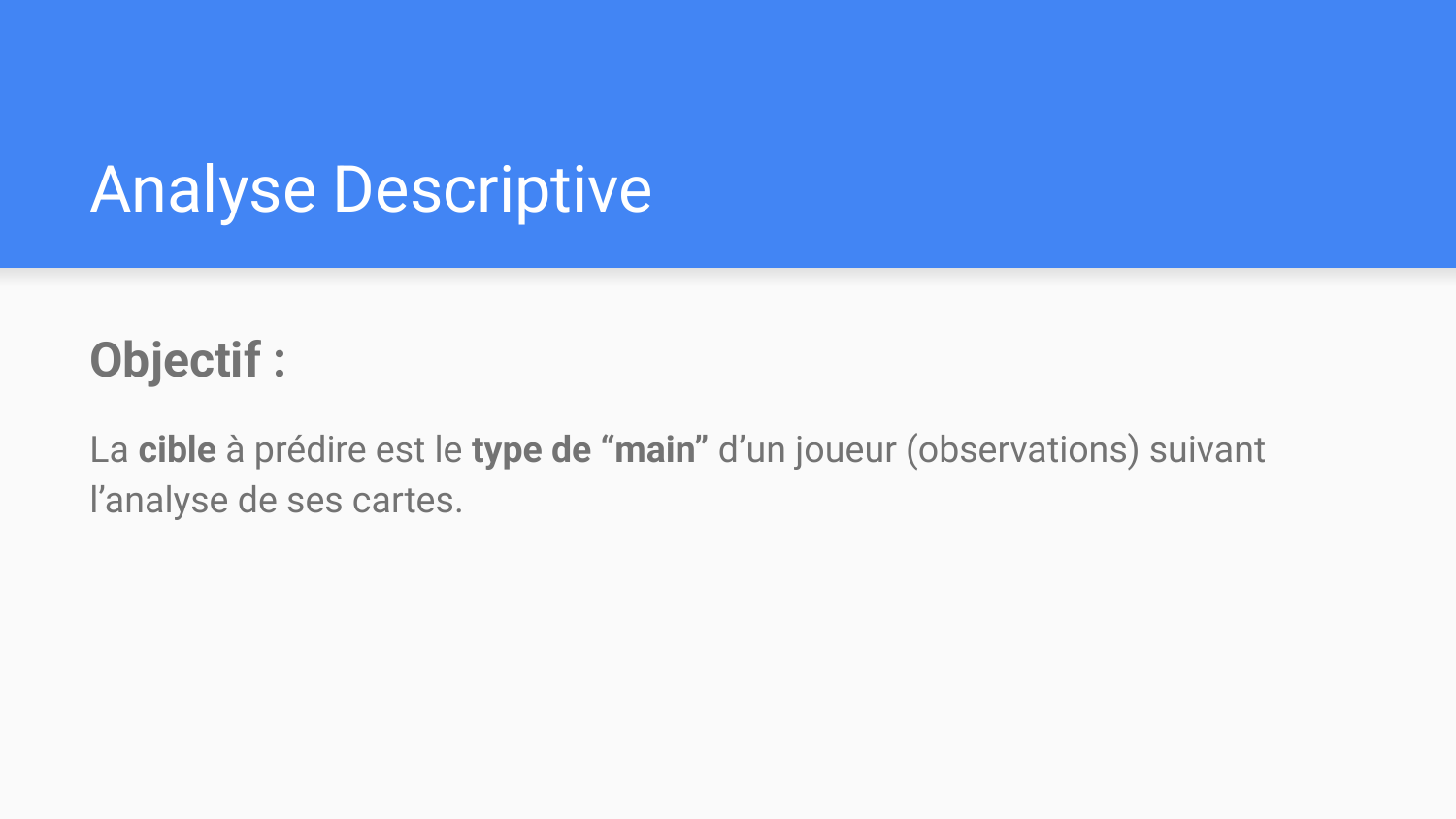

# Analyse Descriptive
Objectif :
La cible à prédire est le type de “main” d’un joueur (observations) suivant l’analyse de ses cartes.